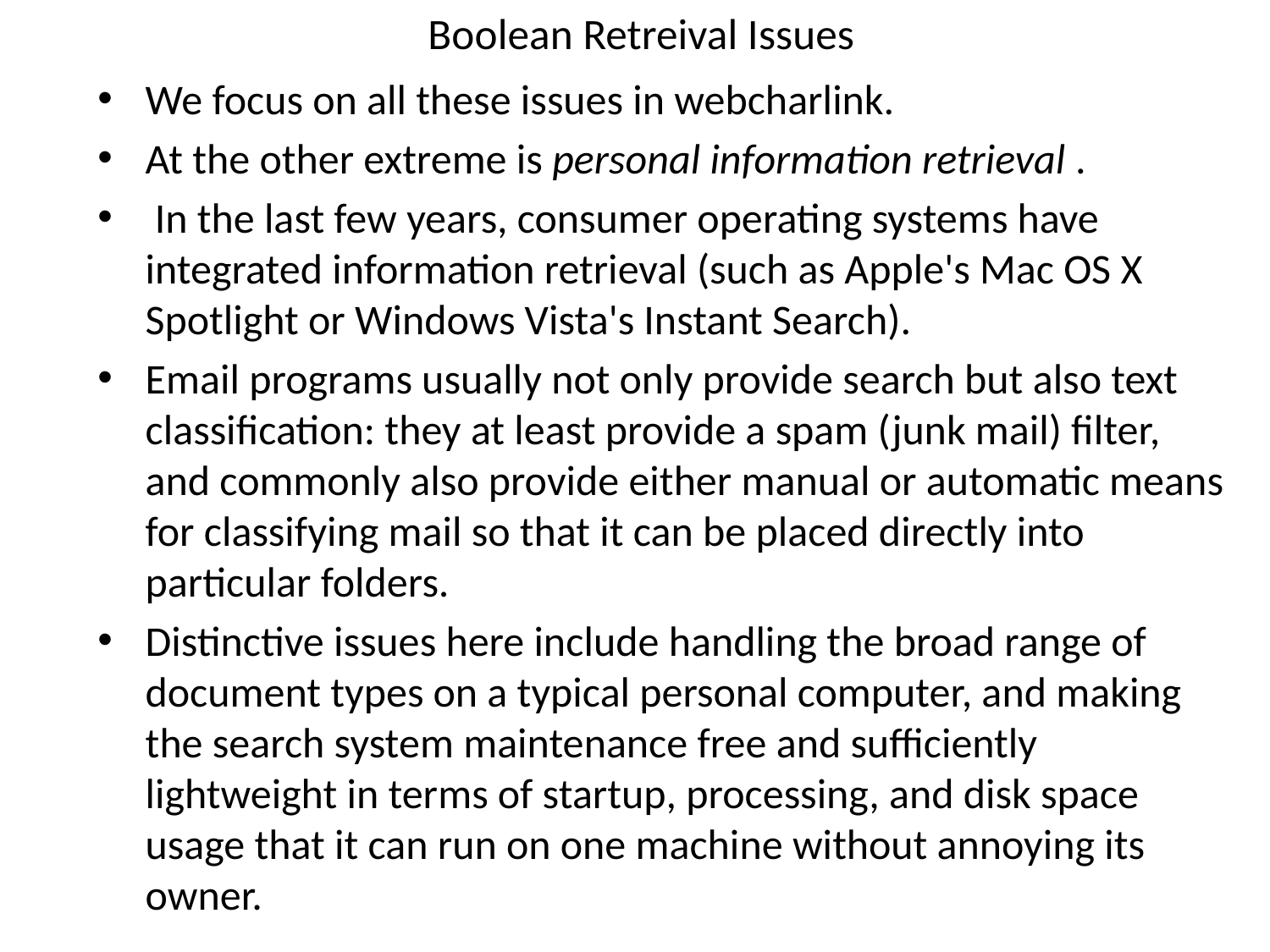

# Boolean Retreival Issues
We focus on all these issues in webcharlink.
At the other extreme is personal information retrieval .
 In the last few years, consumer operating systems have integrated information retrieval (such as Apple's Mac OS X Spotlight or Windows Vista's Instant Search).
Email programs usually not only provide search but also text classification: they at least provide a spam (junk mail) filter, and commonly also provide either manual or automatic means for classifying mail so that it can be placed directly into particular folders.
Distinctive issues here include handling the broad range of document types on a typical personal computer, and making the search system maintenance free and sufficiently lightweight in terms of startup, processing, and disk space usage that it can run on one machine without annoying its owner.